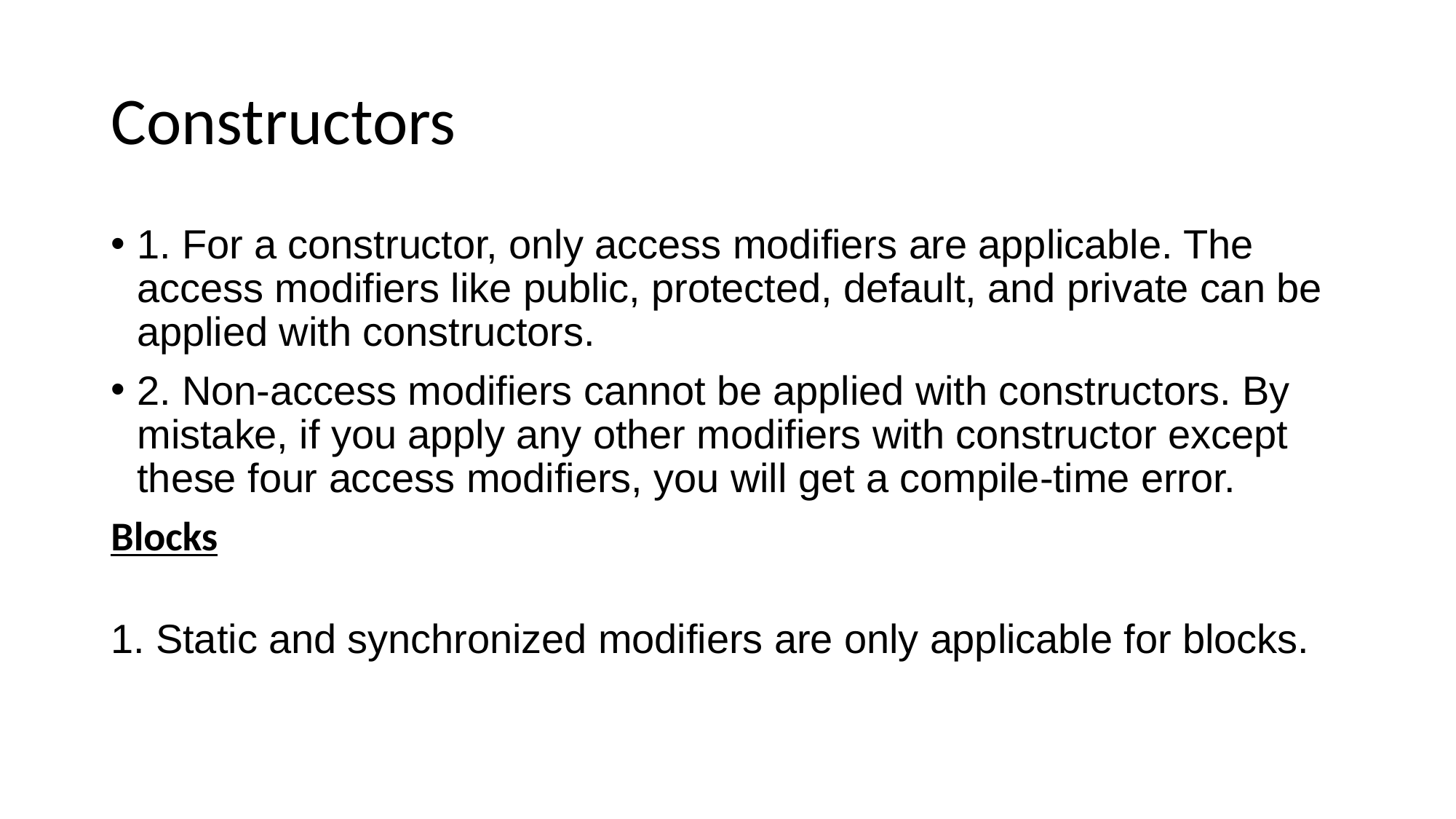

# Constructors
1. For a constructor, only access modifiers are applicable. The access modifiers like public, protected, default, and private can be applied with constructors.
2. Non-access modifiers cannot be applied with constructors. By mistake, if you apply any other modifiers with constructor except these four access modifiers, you will get a compile-time error.
Blocks
1. Static and synchronized modifiers are only applicable for blocks.